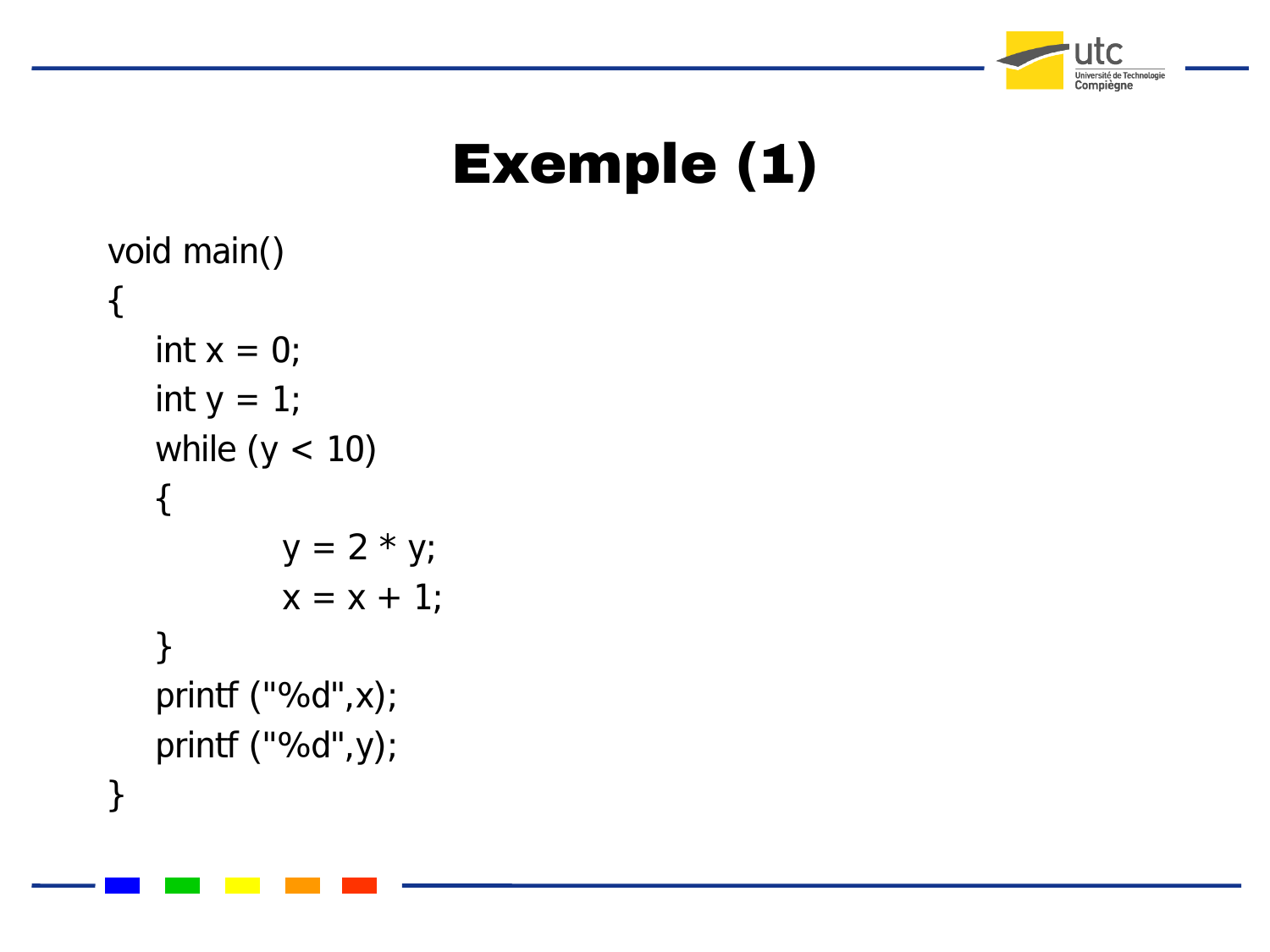

# Exemple (1)
void main()
{
	int x = 0;
	int y = 1;
	while (y < 10)
	{
		y = 2 * y;
		x = x + 1;
	}
	printf ("%d",x);
	printf ("%d",y);
}